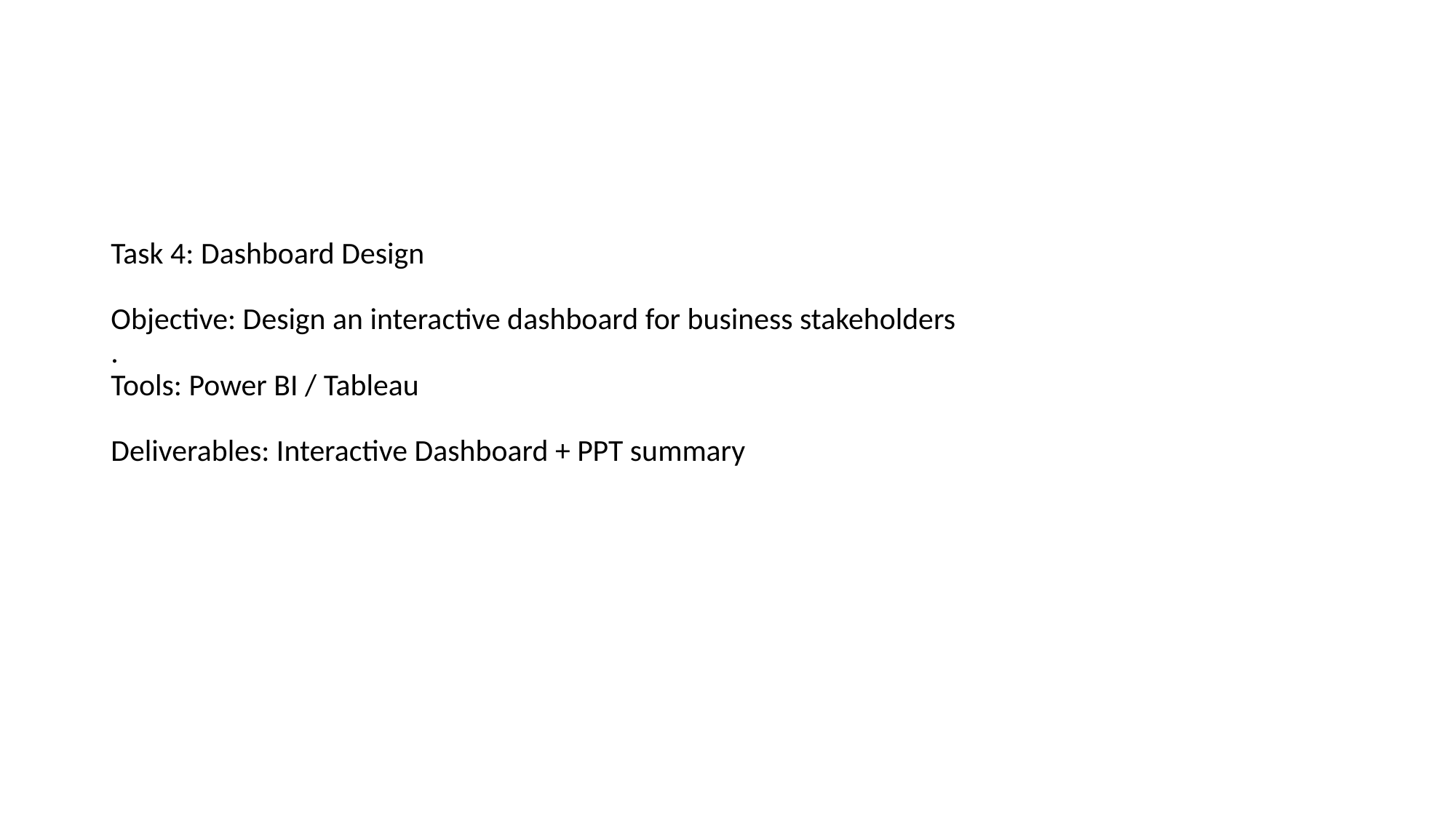

# Task 4: Dashboard Design Objective: Design an interactive dashboard for business stakeholders . Tools: Power BI / Tableau Deliverables: Interactive Dashboard + PPT summary